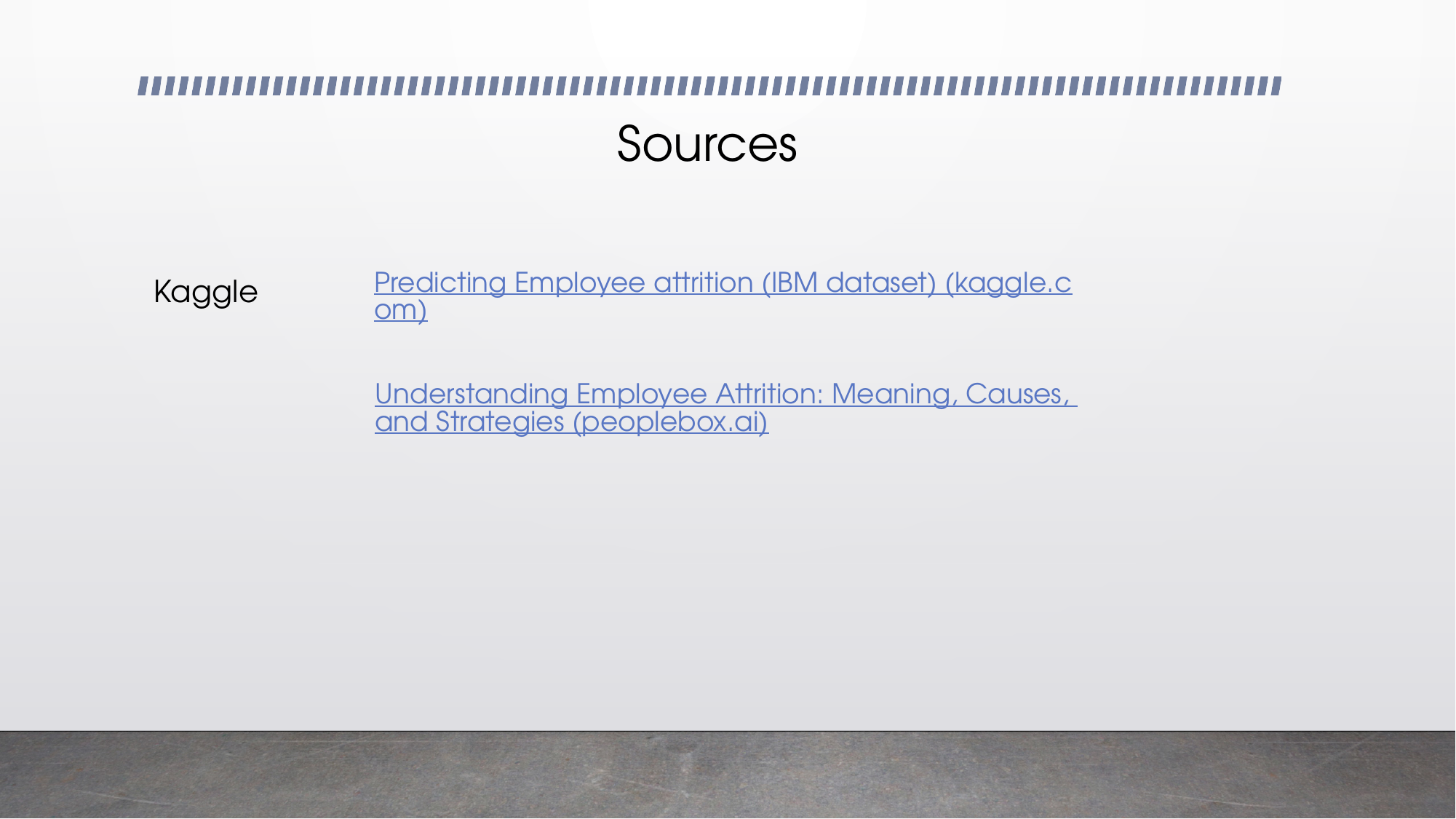

# Sources
 Kaggle
Predicting Employee attrition (IBM dataset) (kaggle.com)
Understanding Employee Attrition: Meaning, Causes, and Strategies (peoplebox.ai)